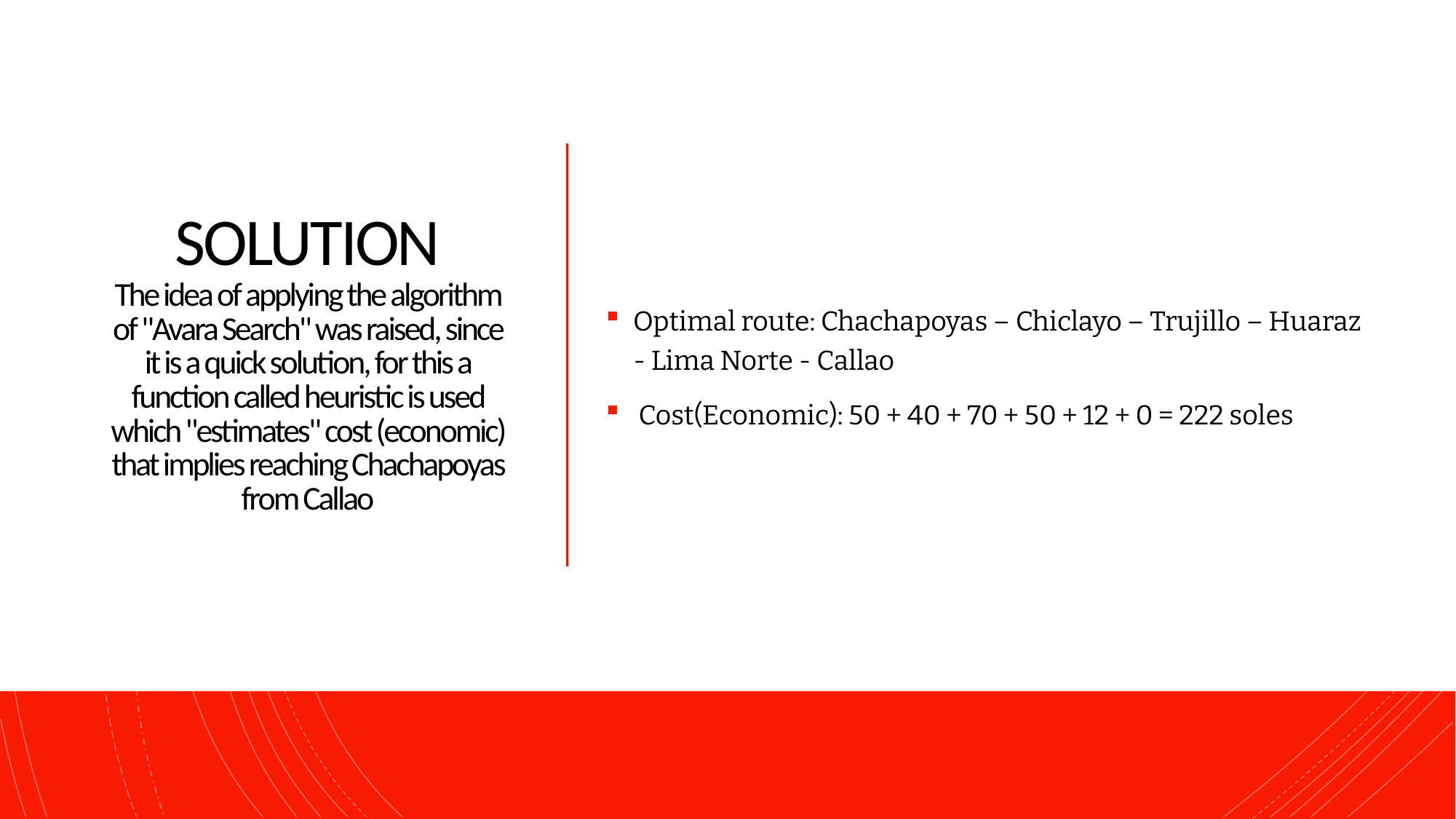

# SOLUTION The idea of applying the algorithm of "Avara Search" was raised, since it is a quick solution, for this a function called heuristic is used which "estimates" cost (economic) that implies reaching Chachapoyas from Callao
Optimal route: Chachapoyas – Chiclayo – Trujillo – Huaraz - Lima Norte - Callao
 Cost(Economic): 50 + 40 + 70 + 50 + 12 + 0 = 222 soles